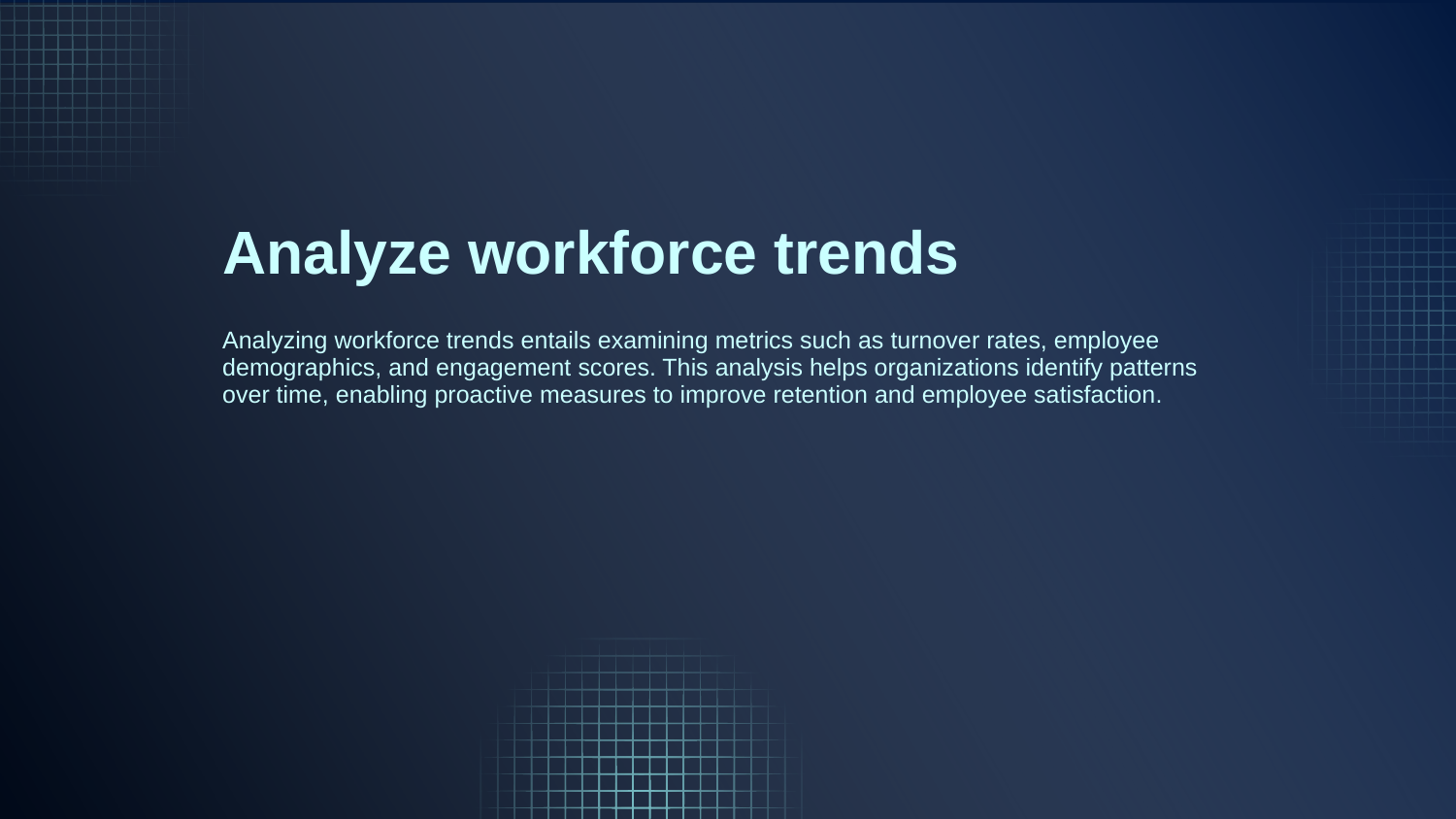

# Analyze workforce trends
Analyzing workforce trends entails examining metrics such as turnover rates, employee demographics, and engagement scores. This analysis helps organizations identify patterns over time, enabling proactive measures to improve retention and employee satisfaction.